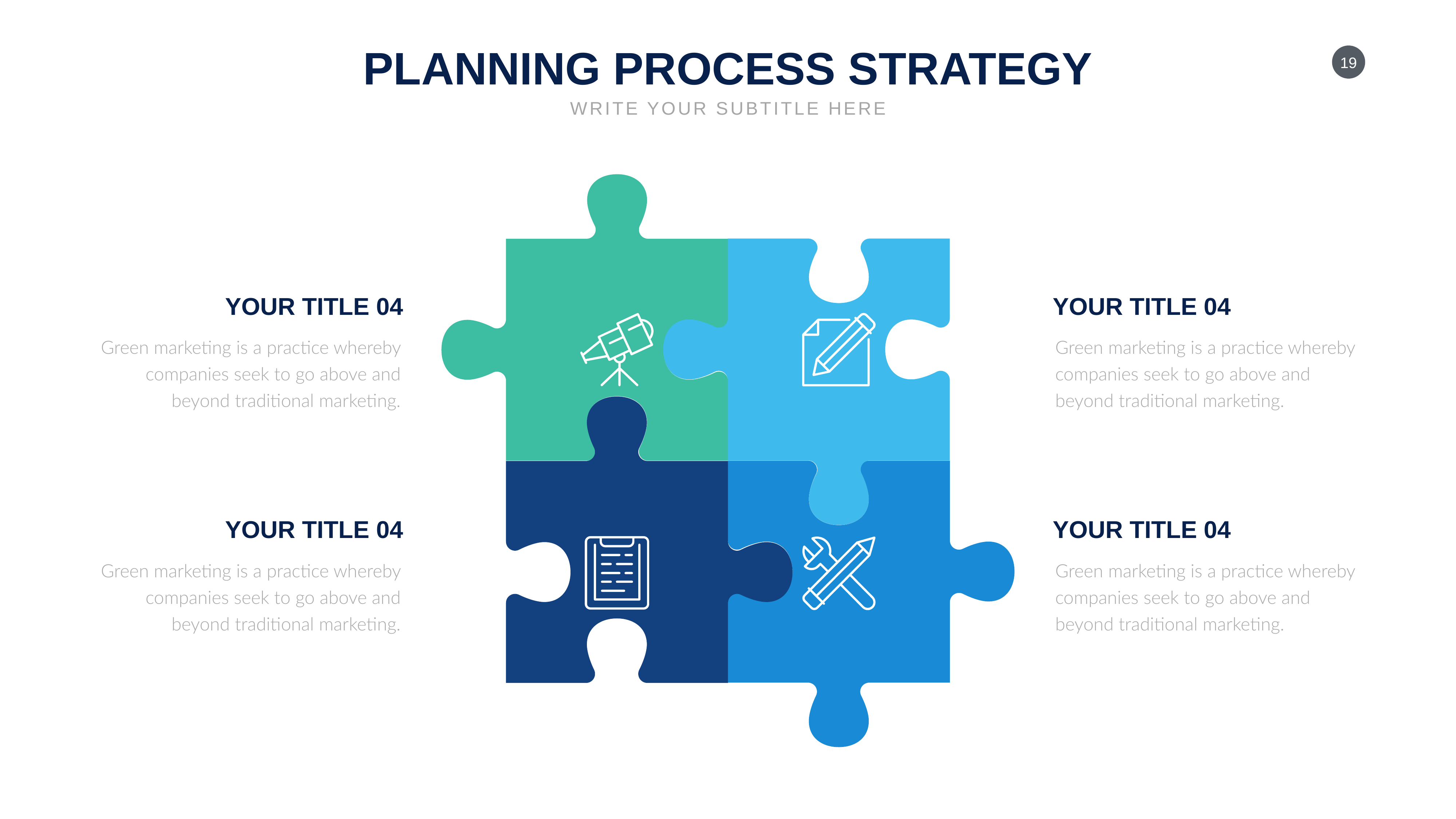

PLANNING PROCESS STRATEGY
WRITE YOUR SUBTITLE HERE

YOUR TITLE 04
YOUR TITLE 04

Green marketing is a practice whereby companies seek to go above and beyond traditional marketing.
Green marketing is a practice whereby companies seek to go above and beyond traditional marketing.

YOUR TITLE 04
YOUR TITLE 04

Green marketing is a practice whereby companies seek to go above and beyond traditional marketing.
Green marketing is a practice whereby companies seek to go above and beyond traditional marketing.